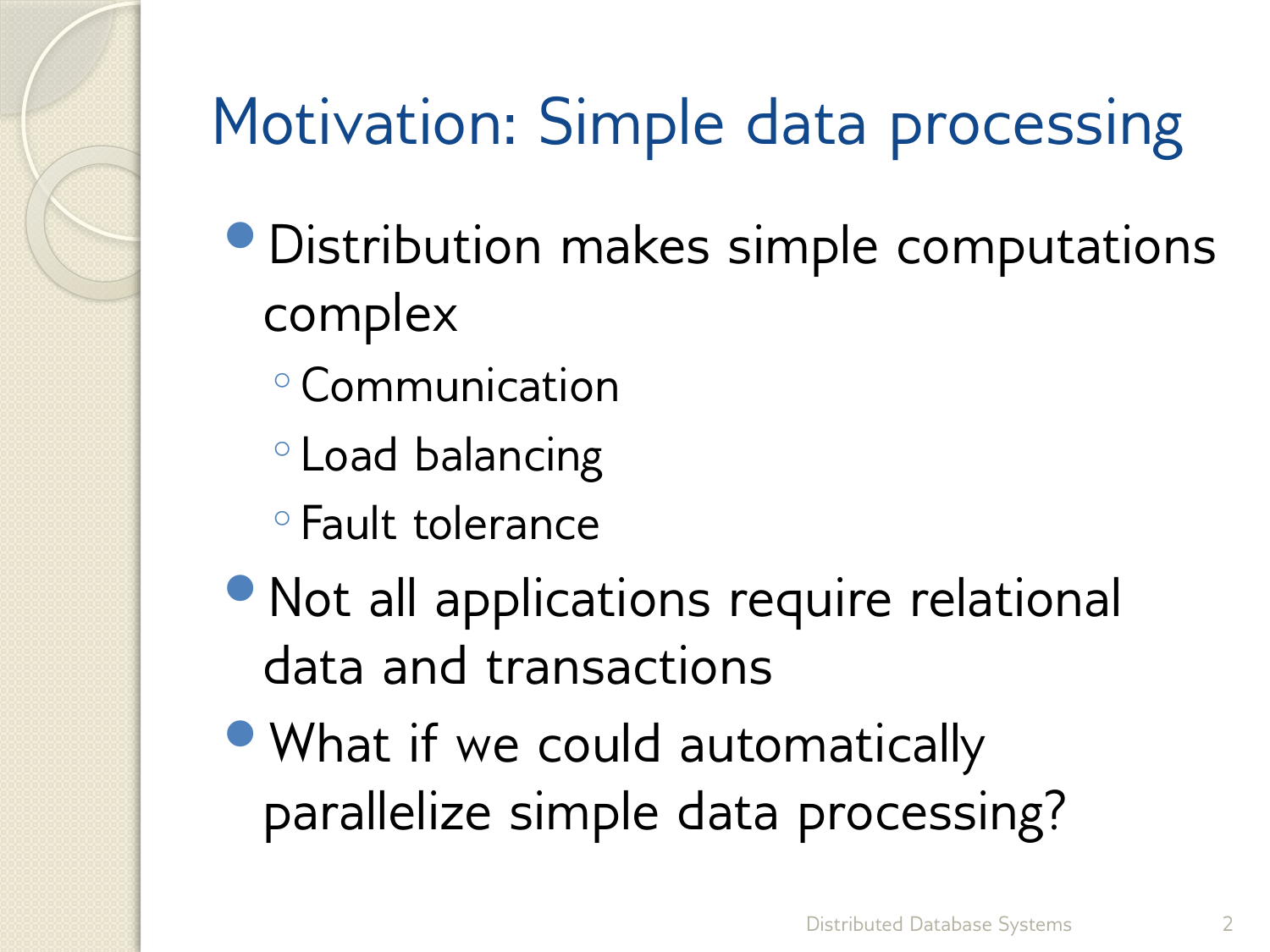

# Motivation: Simple data processing
Distribution makes simple computations complex
Communication
Load balancing
Fault tolerance
Not all applications require relational data and transactions
What if we could automatically parallelize simple data processing?
Distributed Database Systems
2